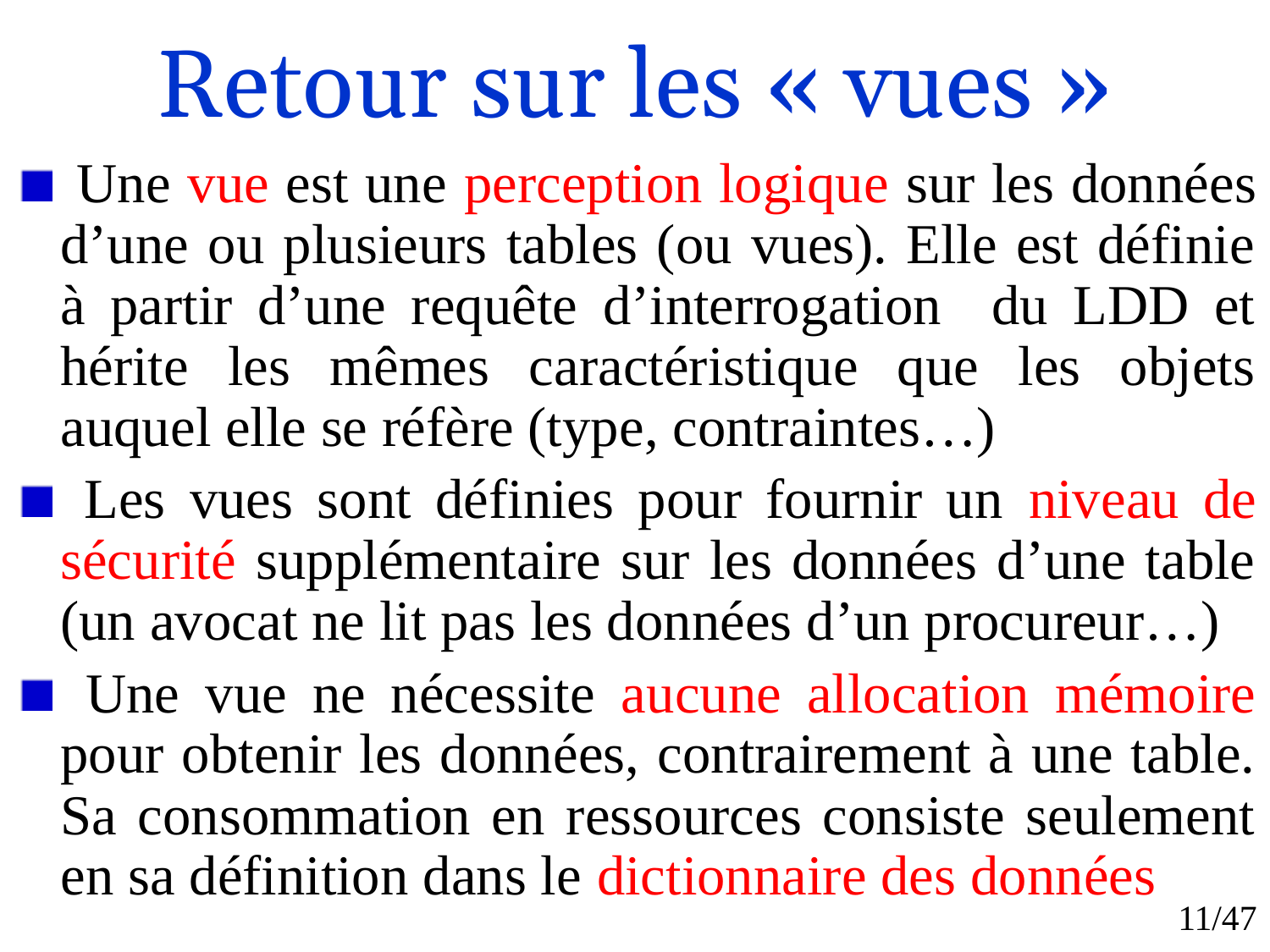

# Retour sur les « vues »
 Une vue est une perception logique sur les données d’une ou plusieurs tables (ou vues). Elle est définie à partir d’une requête d’interrogation  du LDD et hérite les mêmes caractéristique que les objets auquel elle se réfère (type, contraintes…)
 Les vues sont définies pour fournir un niveau de sécurité supplémentaire sur les données d’une table (un avocat ne lit pas les données d’un procureur…)
 Une vue ne nécessite aucune allocation mémoire pour obtenir les données, contrairement à une table. Sa consommation en ressources consiste seulement en sa définition dans le dictionnaire des données
11/47